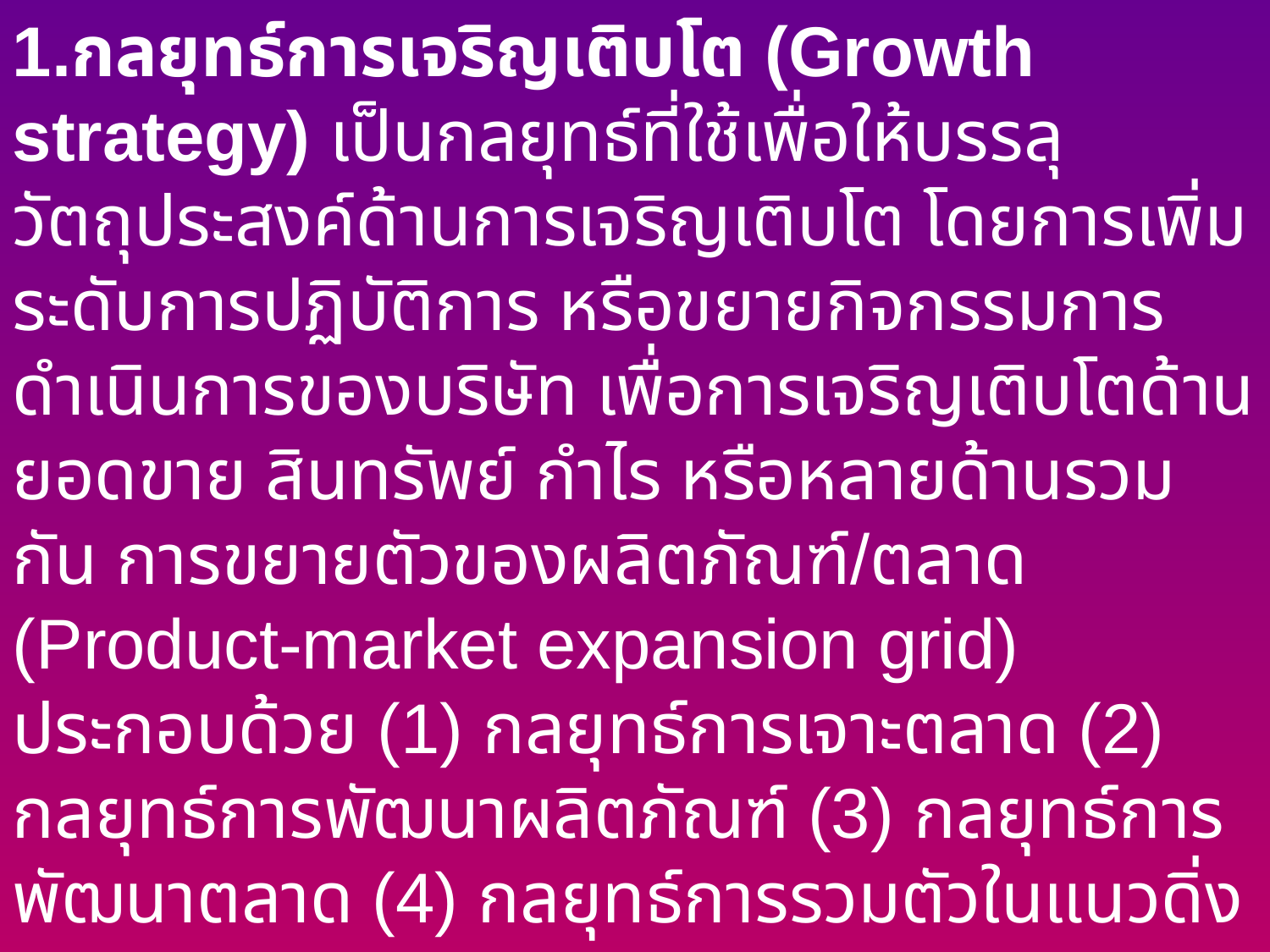

1.กลยุทธ์การเจริญเติบโต (Growth strategy) เป็นกลยุทธ์ที่ใช้เพื่อให้บรรลุวัตถุประสงค์ด้านการเจริญเติบโต โดยการเพิ่มระดับการปฏิบัติการ หรือขยายกิจกรรมการดำเนินการของบริษัท เพื่อการเจริญเติบโตด้านยอดขาย สินทรัพย์ กำไร หรือหลายด้านรวมกัน การขยายตัวของผลิตภัณฑ์/ตลาด (Product-market expansion grid) ประกอบด้วย (1) กลยุทธ์การเจาะตลาด (2) กลยุทธ์การพัฒนาผลิตภัณฑ์ (3) กลยุทธ์การพัฒนาตลาด (4) กลยุทธ์การรวมตัวในแนวดิ่ง (5) กลยุทธ์การกระจายตลาด